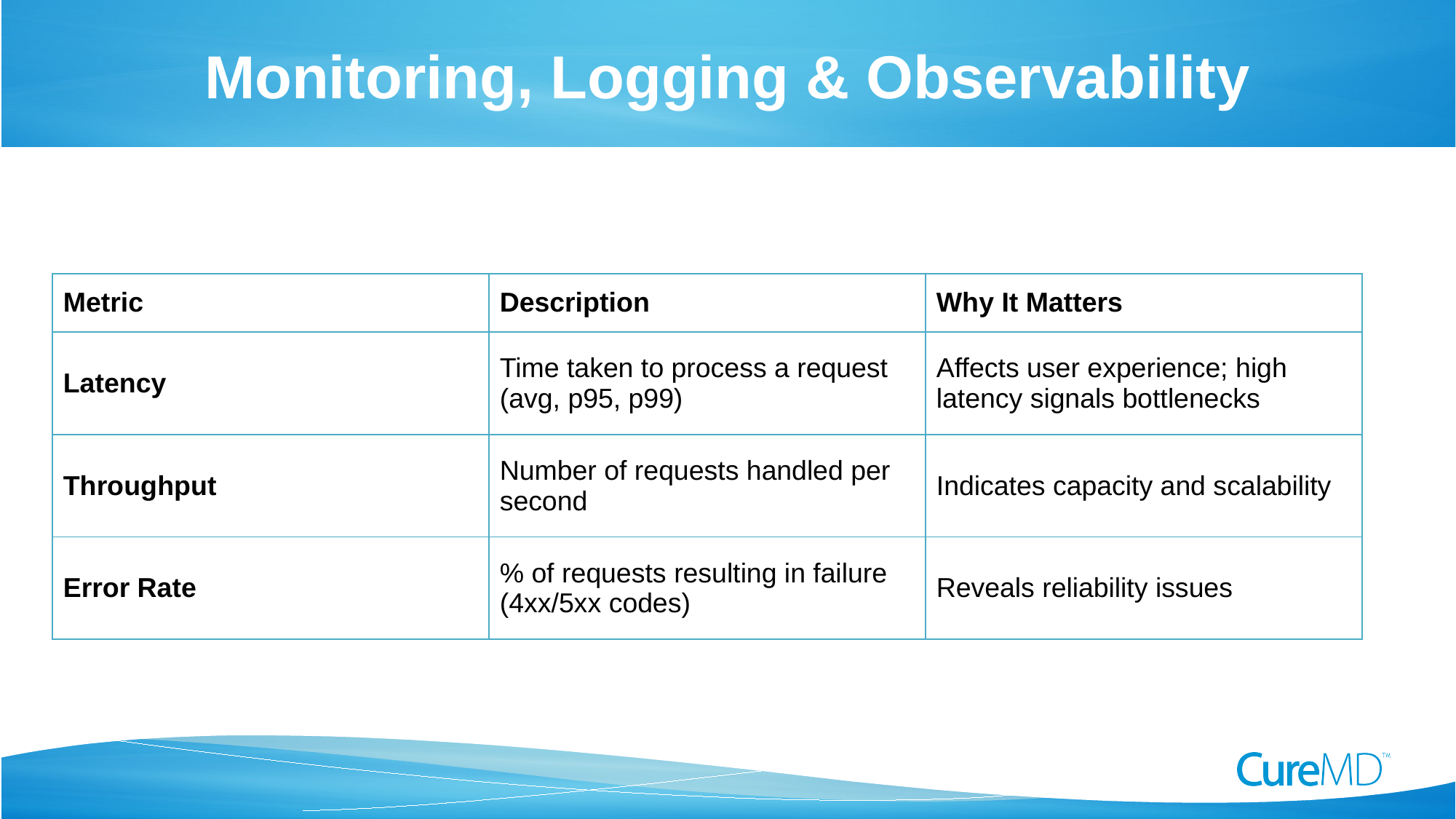

# Monitoring, Logging & Observability
| Metric | Description | Why It Matters |
| --- | --- | --- |
| Latency | Time taken to process a request (avg, p95, p99) | Affects user experience; high latency signals bottlenecks |
| Throughput | Number of requests handled per second | Indicates capacity and scalability |
| Error Rate | % of requests resulting in failure (4xx/5xx codes) | Reveals reliability issues |